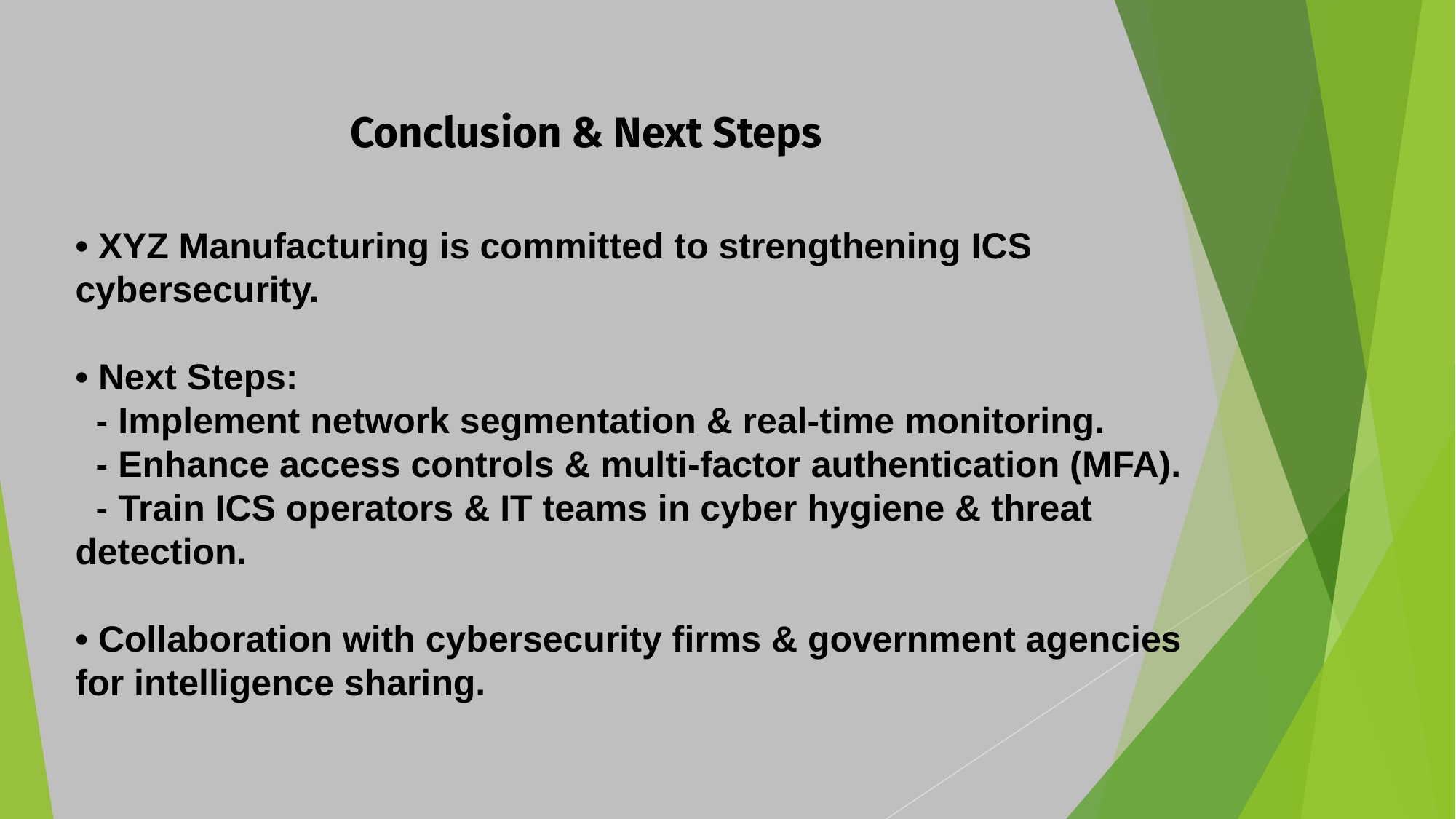

Conclusion & Next Steps

• XYZ Manufacturing is committed to strengthening ICS cybersecurity.

• Next Steps:
  - Implement network segmentation & real-time monitoring.
  - Enhance access controls & multi-factor authentication (MFA).
  - Train ICS operators & IT teams in cyber hygiene & threat detection.

• Collaboration with cybersecurity firms & government agencies for intelligence sharing.